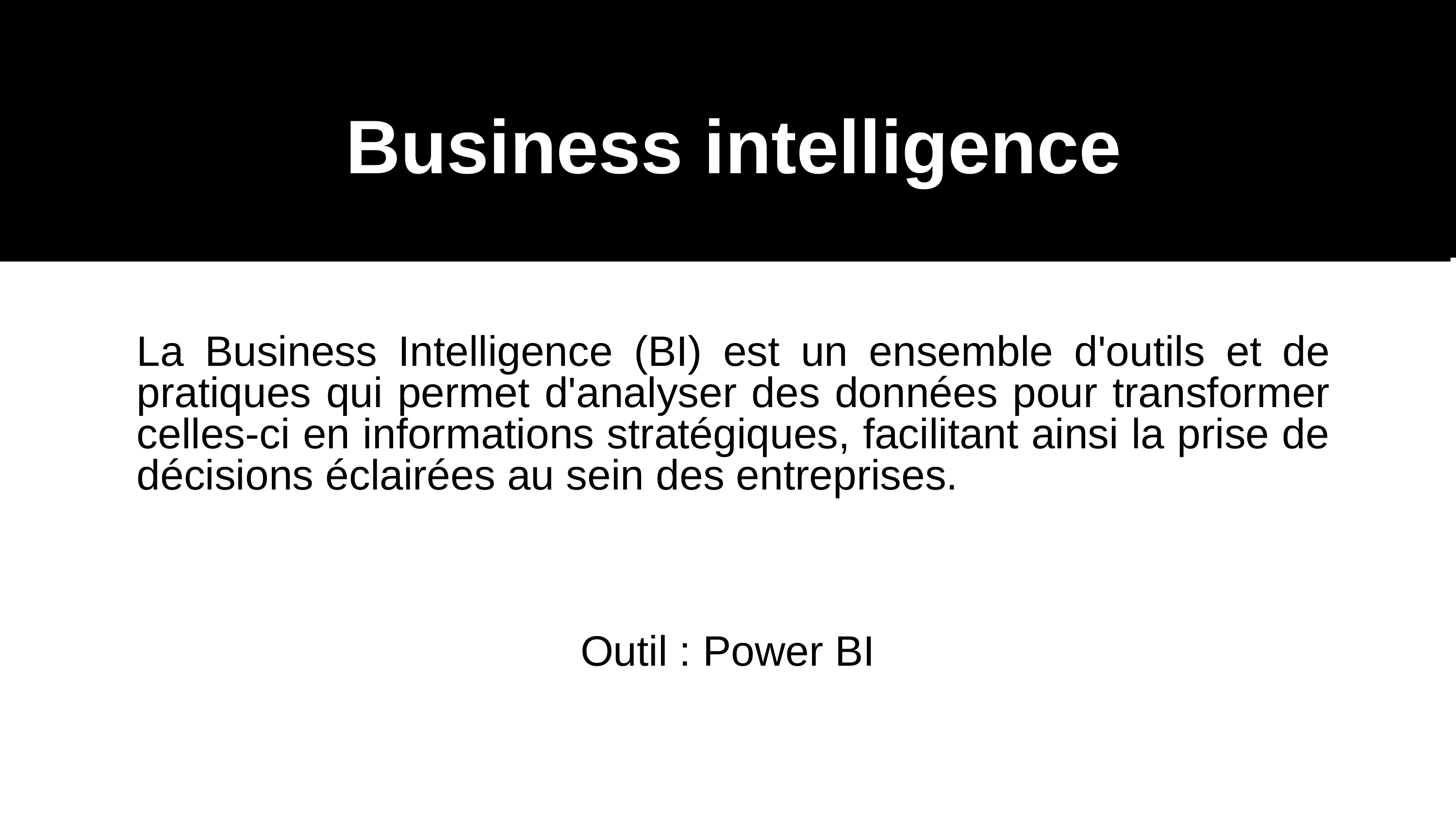

Business intelligence

La Business Intelligence (BI) est un ensemble d'outils et de pratiques qui permet d'analyser des données pour transformer celles-ci en informations stratégiques, facilitant ainsi la prise de décisions éclairées au sein des entreprises.
Outil : Power BI